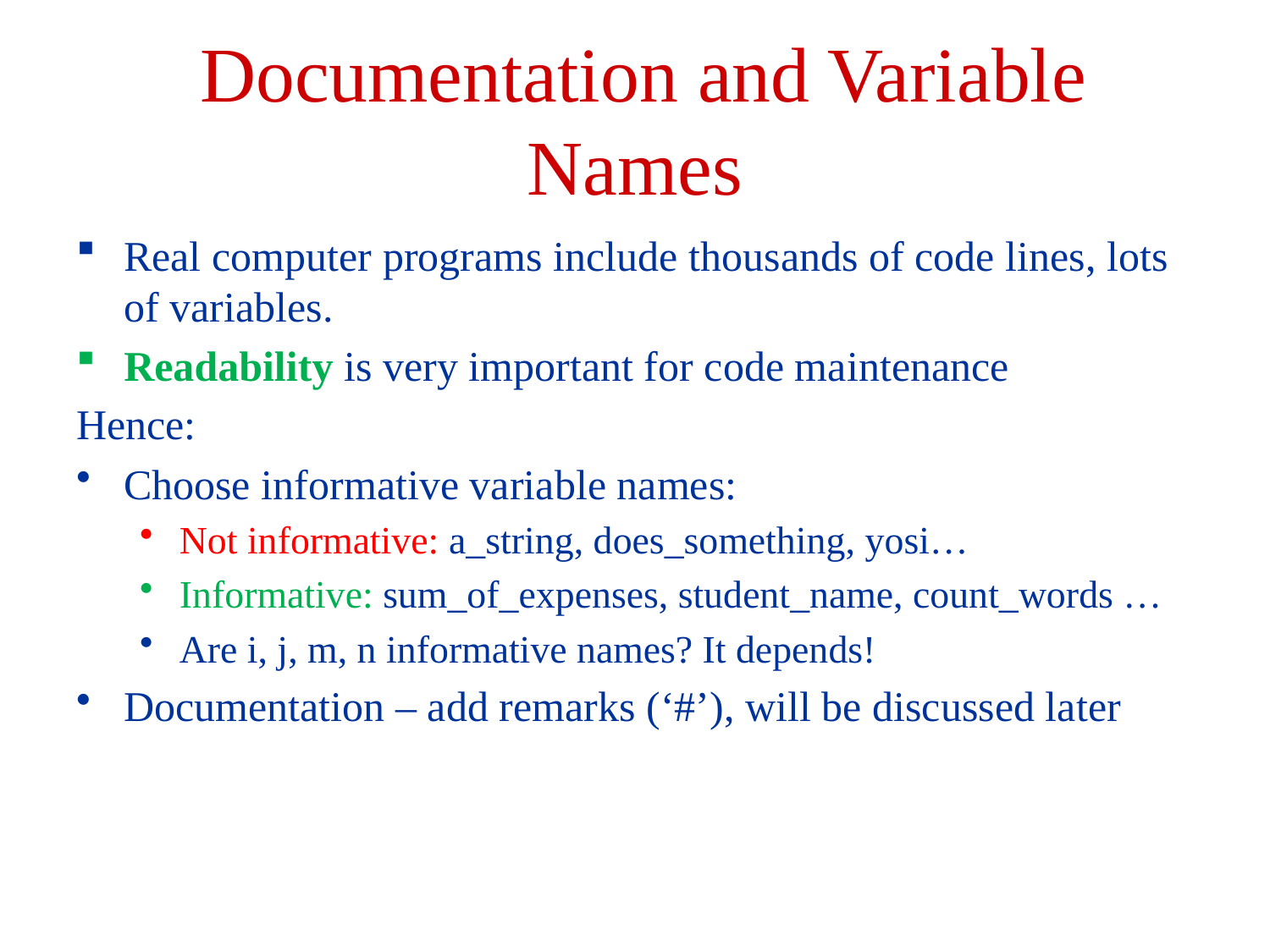

# Documentation and Variable Names
Real computer programs include thousands of code lines, lots of variables.
Readability is very important for code maintenance
Hence:
Choose informative variable names:
Not informative: a_string, does_something, yosi…
Informative: sum_of_expenses, student_name, count_words …
Are i, j, m, n informative names? It depends!
Documentation – add remarks (‘#’), will be discussed later